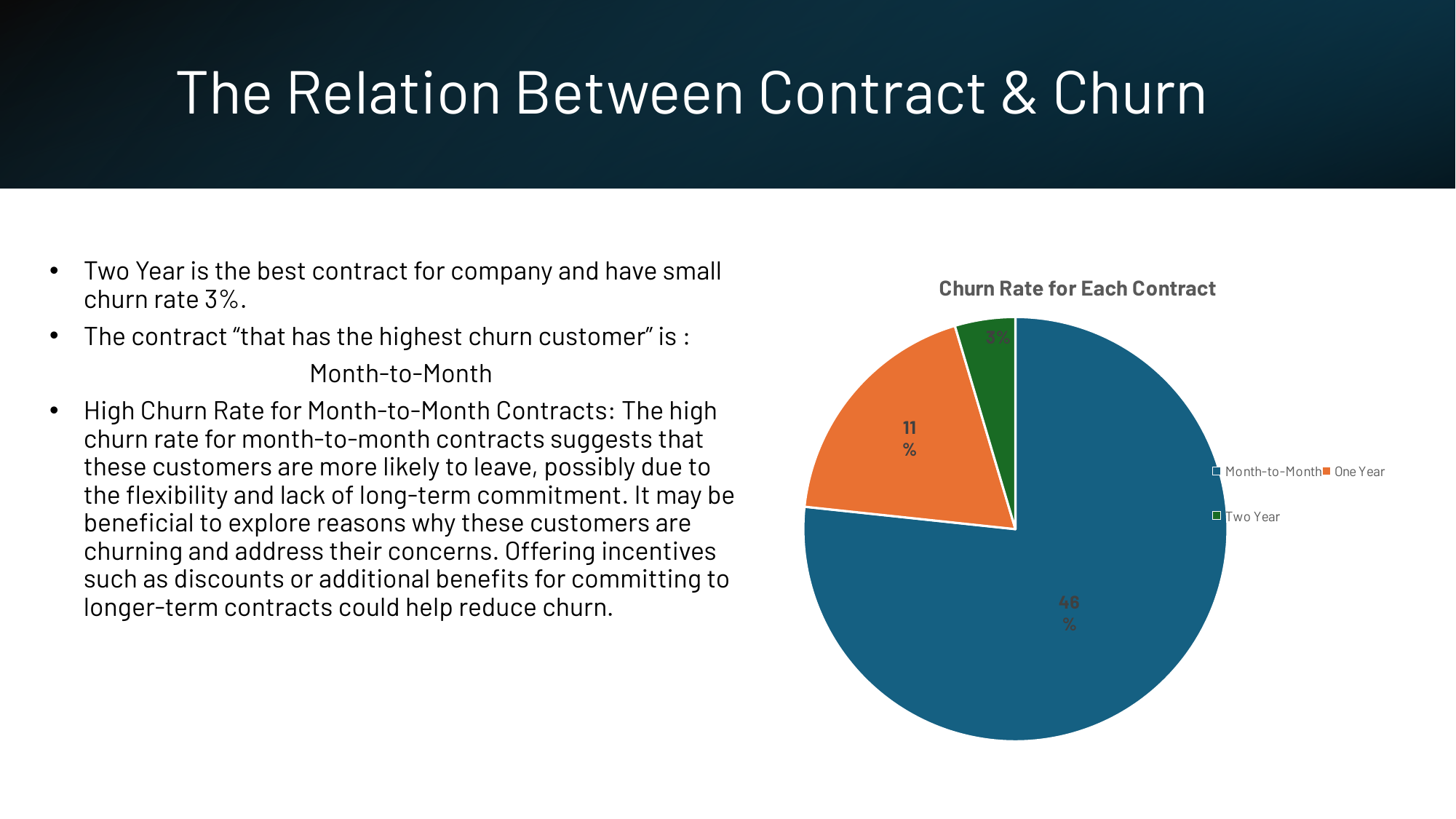

# The Relation Between Contract & Churn
Two Year is the best contract for company and have small churn rate 3%.
The contract “that has the highest churn customer” is :
Month-to-Month
High Churn Rate for Month-to-Month Contracts: The high churn rate for month-to-month contracts suggests that these customers are more likely to leave, possibly due to the flexibility and lack of long-term commitment. It may be beneficial to explore reasons why these customers are churning and address their concerns. Offering incentives such as discounts or additional benefits for committing to longer-term contracts could help reduce churn.

### Chart: Churn Rate for Each Contract

| Category |  |
|---|---|
| Month-to-Month | 0.4629141014365289 |
| One Year | 0.11291413116970926 |
| Two Year | 0.027824151363383415 |